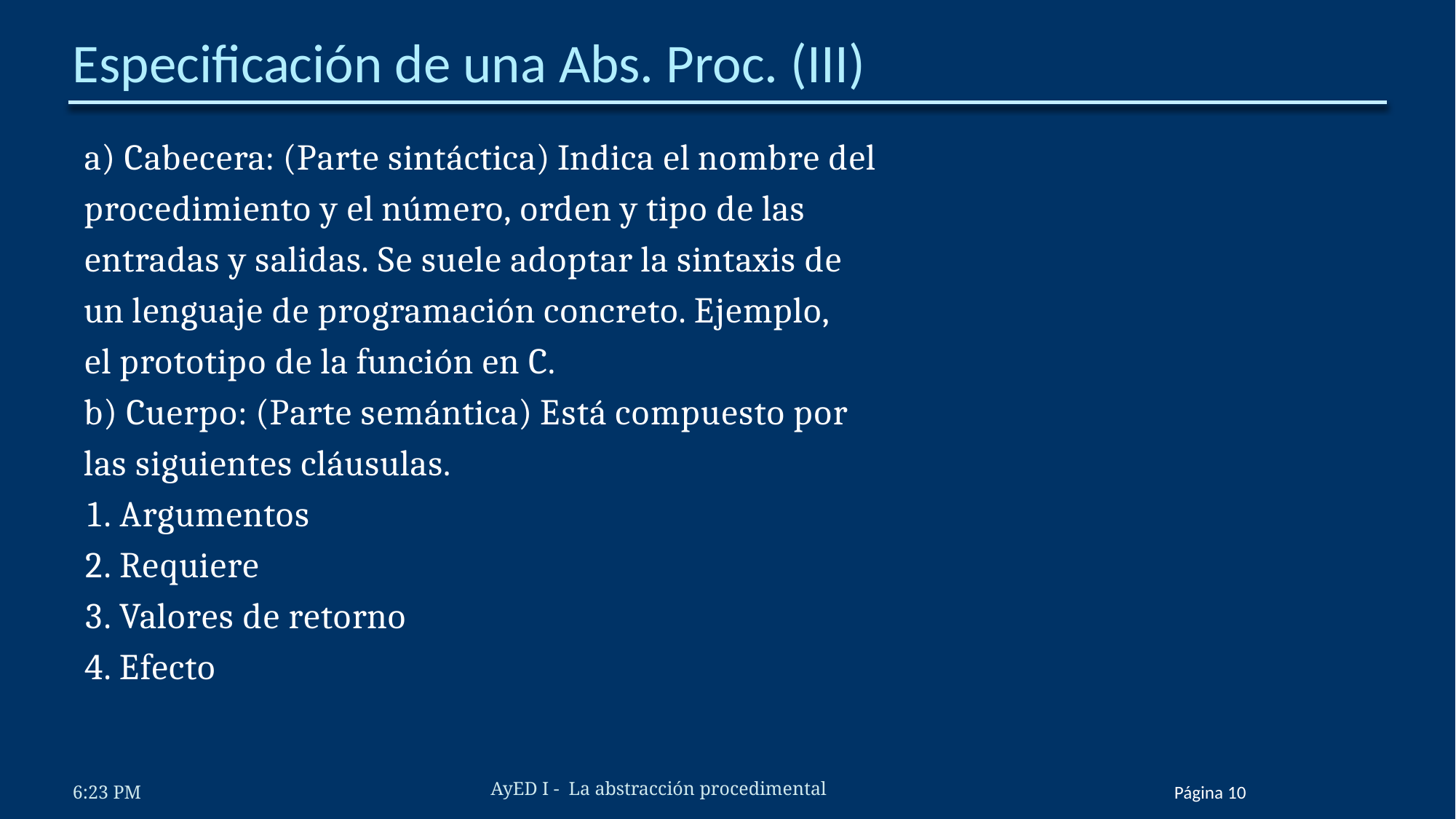

# Especificación de una Abs. Proc. (III)
a) Cabecera: (Parte sintáctica) Indica el nombre del
procedimiento y el número, orden y tipo de las
entradas y salidas. Se suele adoptar la sintaxis de
un lenguaje de programación concreto. Ejemplo,
el prototipo de la función en C.
b) Cuerpo: (Parte semántica) Está compuesto por
las siguientes cláusulas.
1. Argumentos
2. Requiere
3. Valores de retorno
4. Efecto
AyED I -  La abstracción procedimental
6:23 PM
Página 10